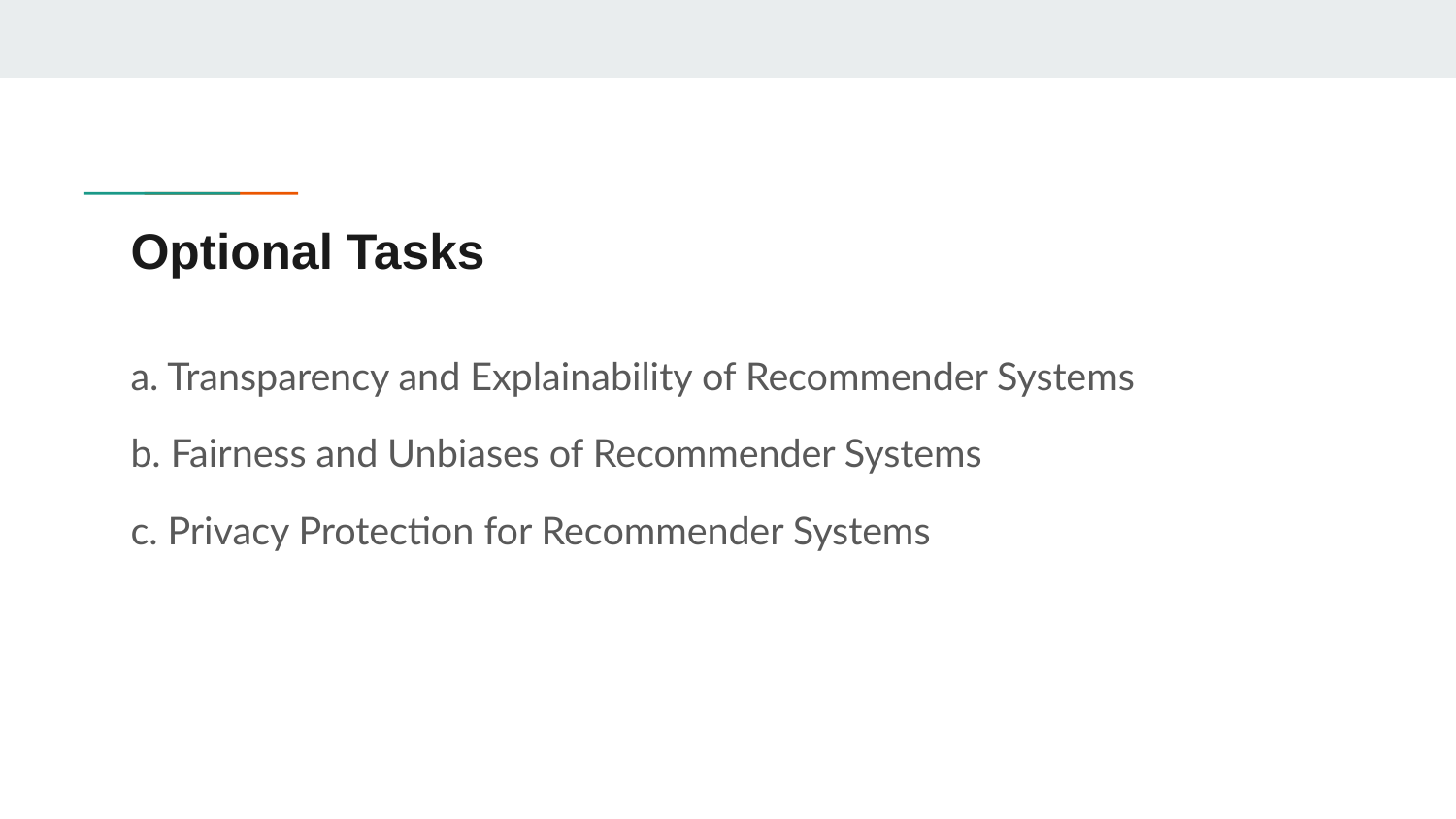

# Optional Tasks
a. Transparency and Explainability of Recommender Systems
b. Fairness and Unbiases of Recommender Systems
c. Privacy Protection for Recommender Systems